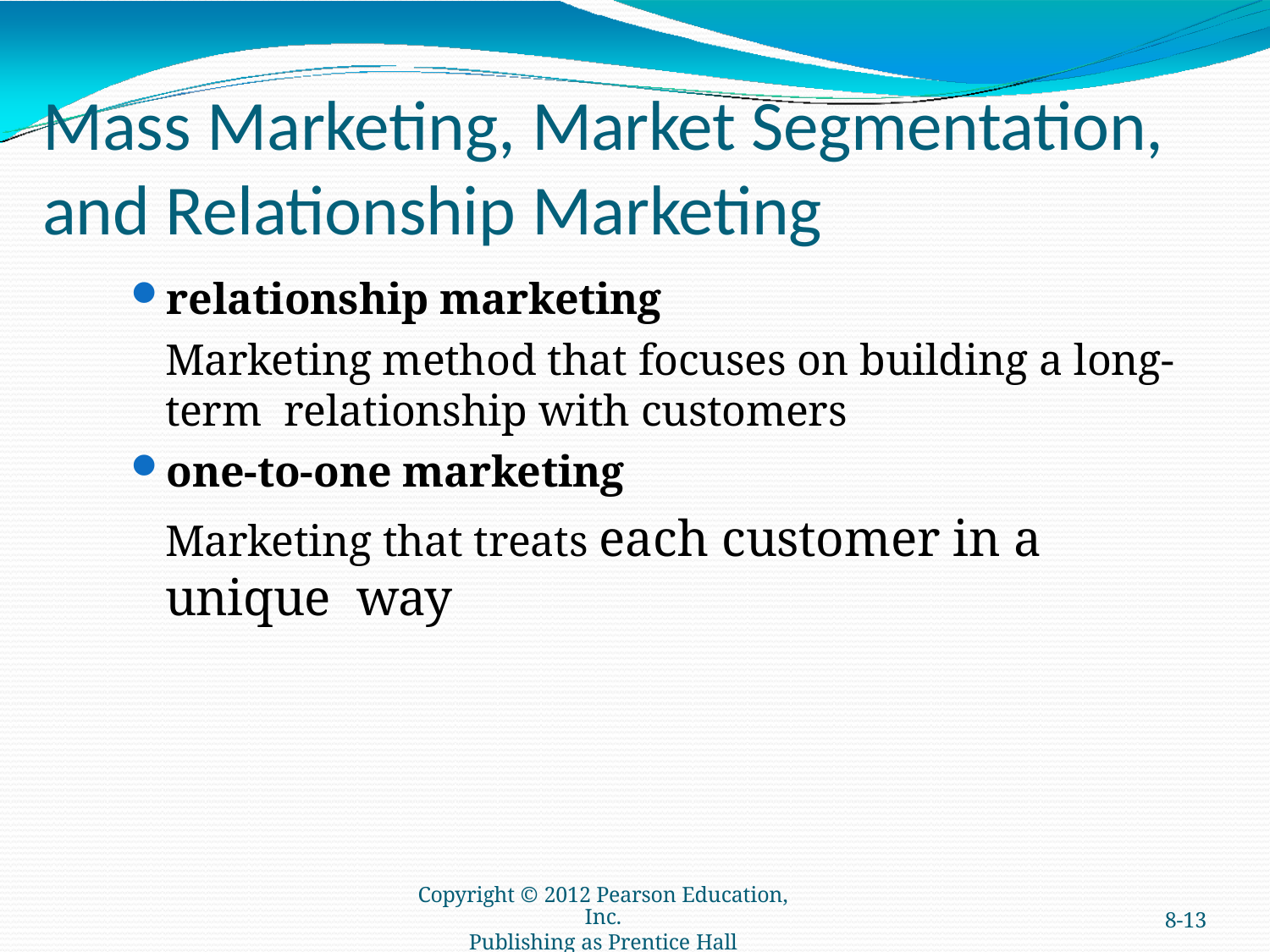

# Mass Marketing, Market Segmentation,  and Relationship Marketing
relationship marketing
Marketing method that focuses on building a long-term  relationship with customers
one-to-one marketing
Marketing that treats each customer in a unique  way
Copyright © 2012 Pearson Education, Inc.
Publishing as Prentice Hall
8-13